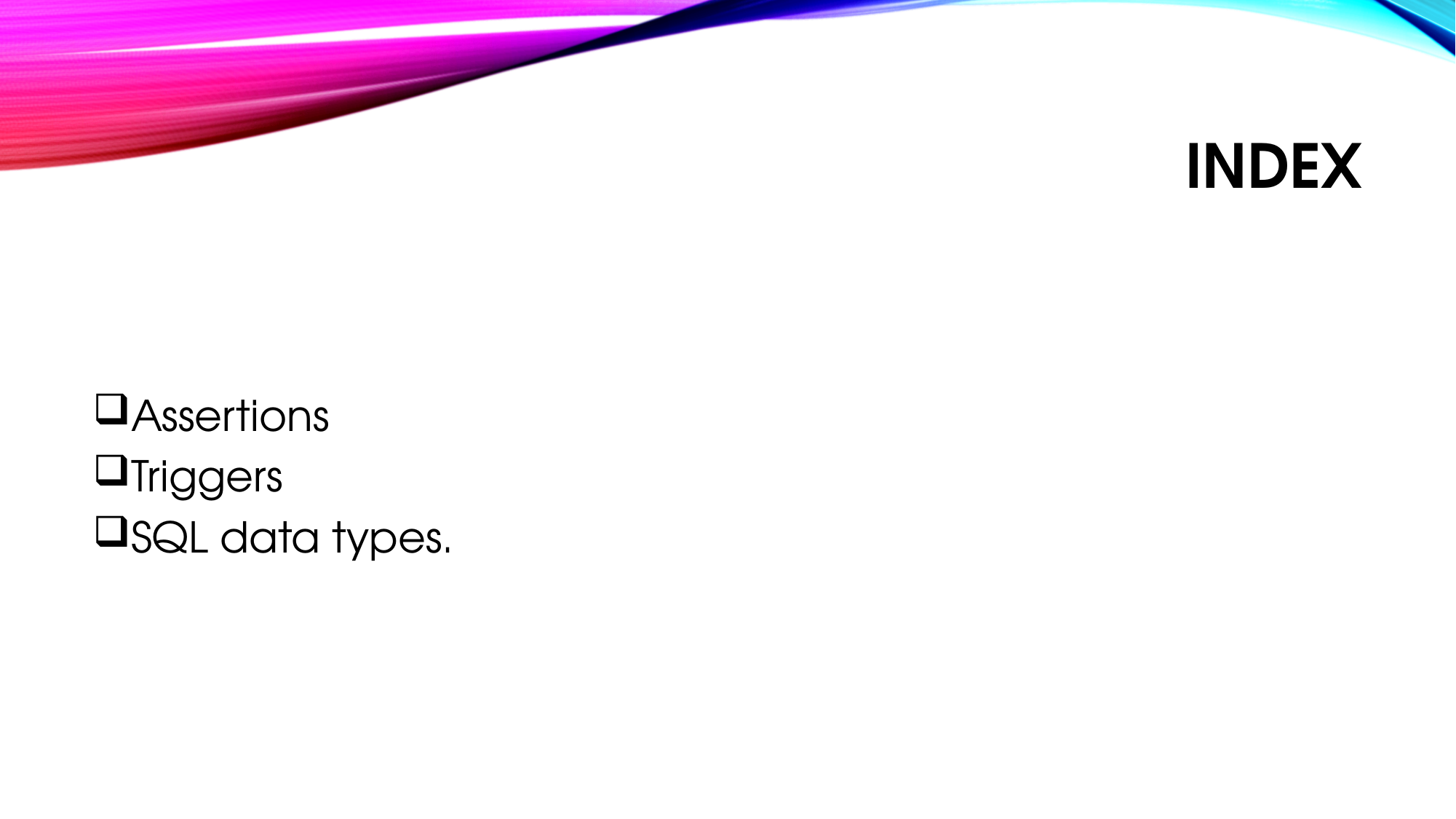

# index

Assertions
Triggers
SQL data types.